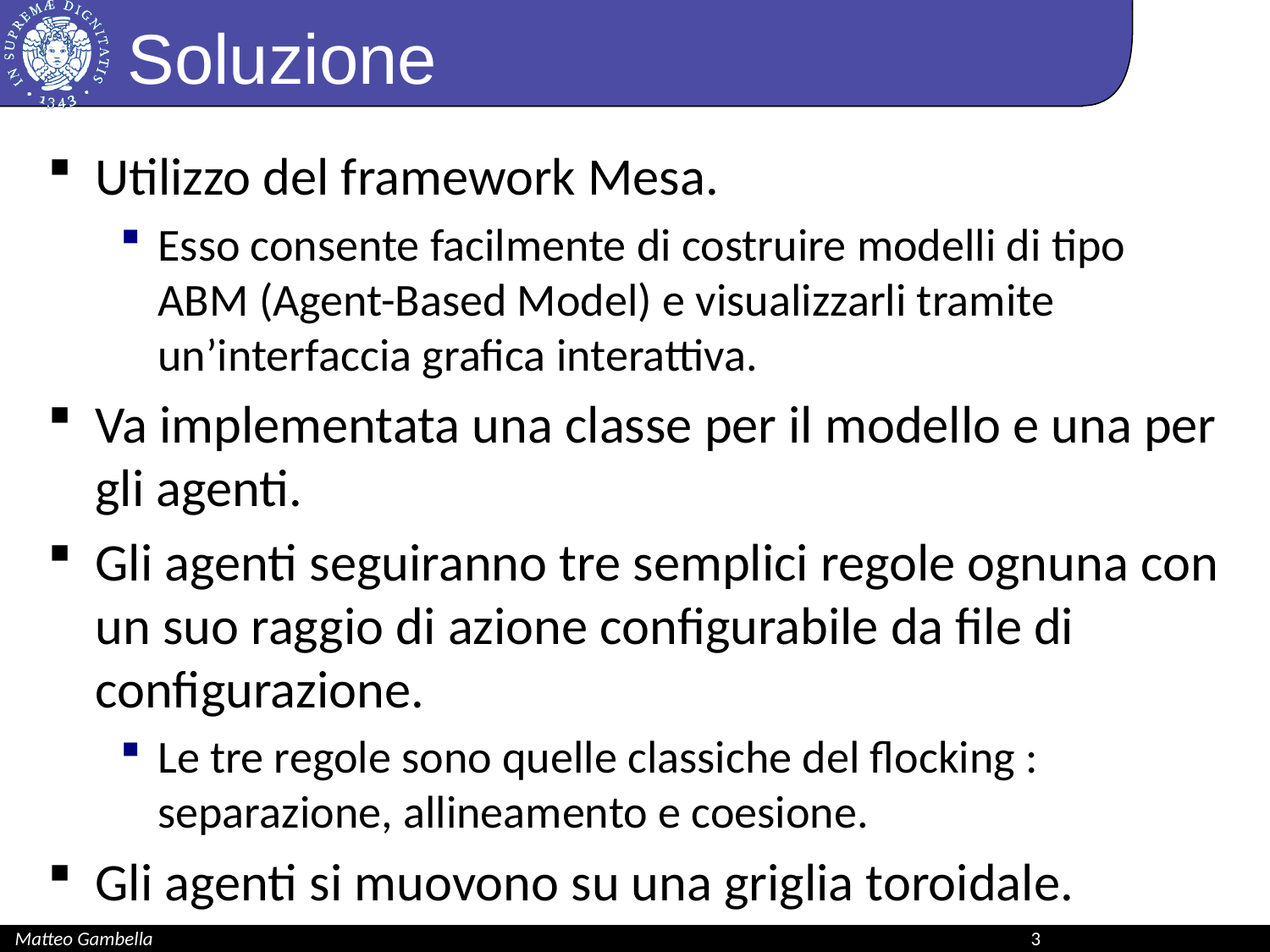

# Soluzione
Utilizzo del framework Mesa.
Esso consente facilmente di costruire modelli di tipo ABM (Agent-Based Model) e visualizzarli tramite un’interfaccia grafica interattiva.
Va implementata una classe per il modello e una per gli agenti.
Gli agenti seguiranno tre semplici regole ognuna con un suo raggio di azione configurabile da file di configurazione.
Le tre regole sono quelle classiche del flocking : separazione, allineamento e coesione.
Gli agenti si muovono su una griglia toroidale.

Matteo Gambella							3